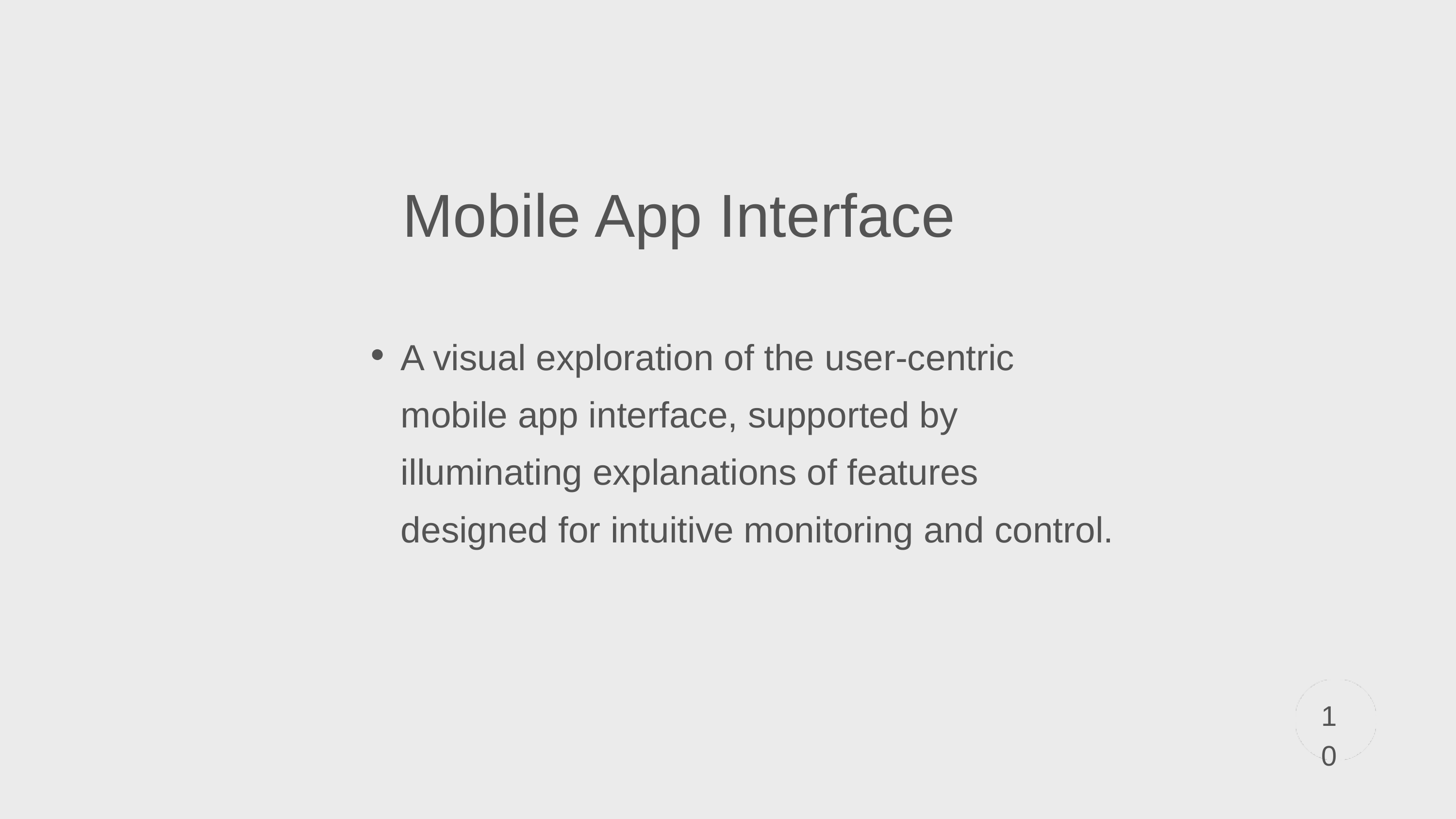

Mobile App Interface
A visual exploration of the user-centric mobile app interface, supported by illuminating explanations of features designed for intuitive monitoring and control.

10